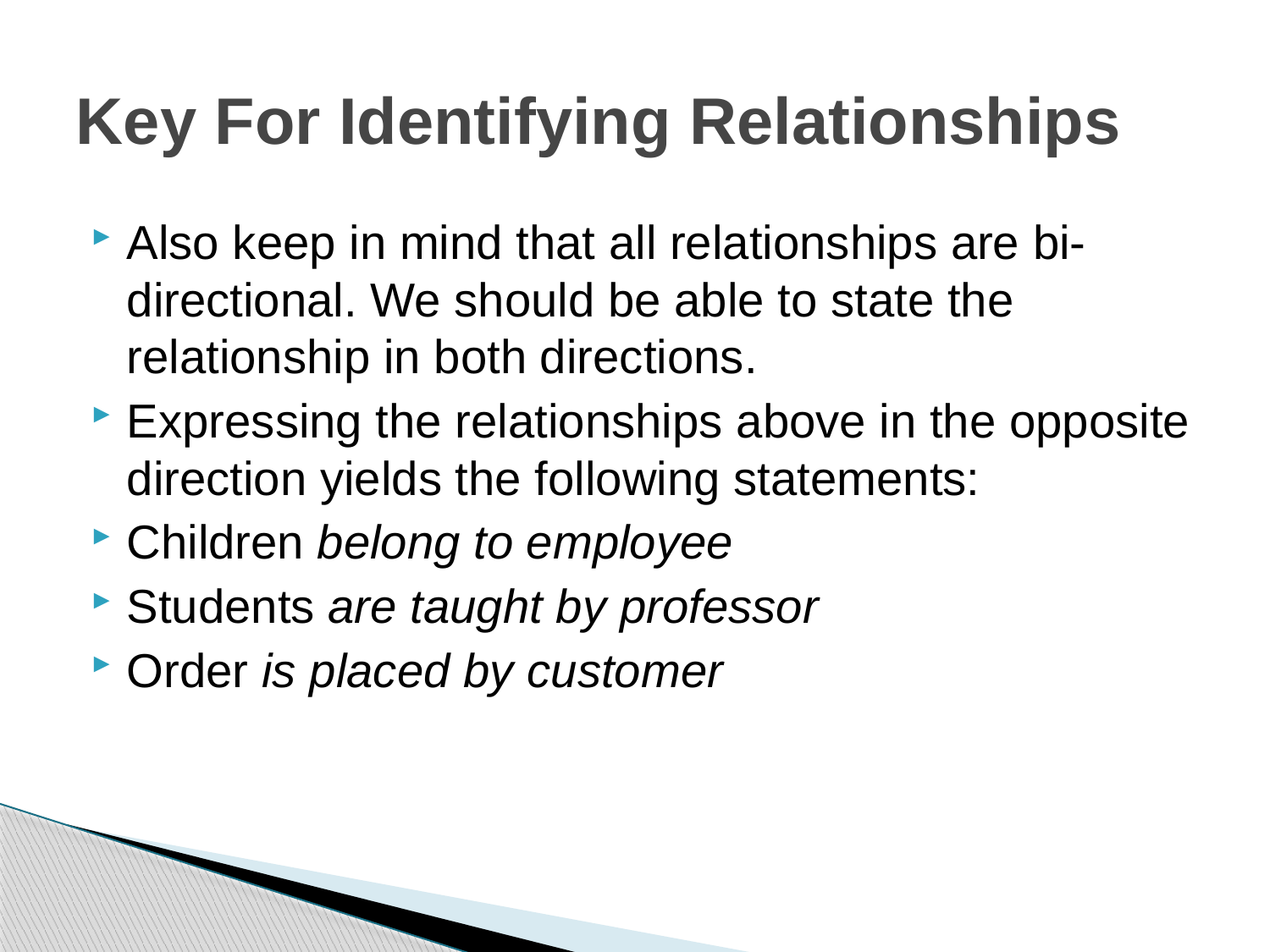

# Key For Identifying Relationships
Also keep in mind that all relationships are bi-directional. We should be able to state the relationship in both directions.
Expressing the relationships above in the opposite direction yields the following statements:
Children belong to employee
Students are taught by professor
Order is placed by customer